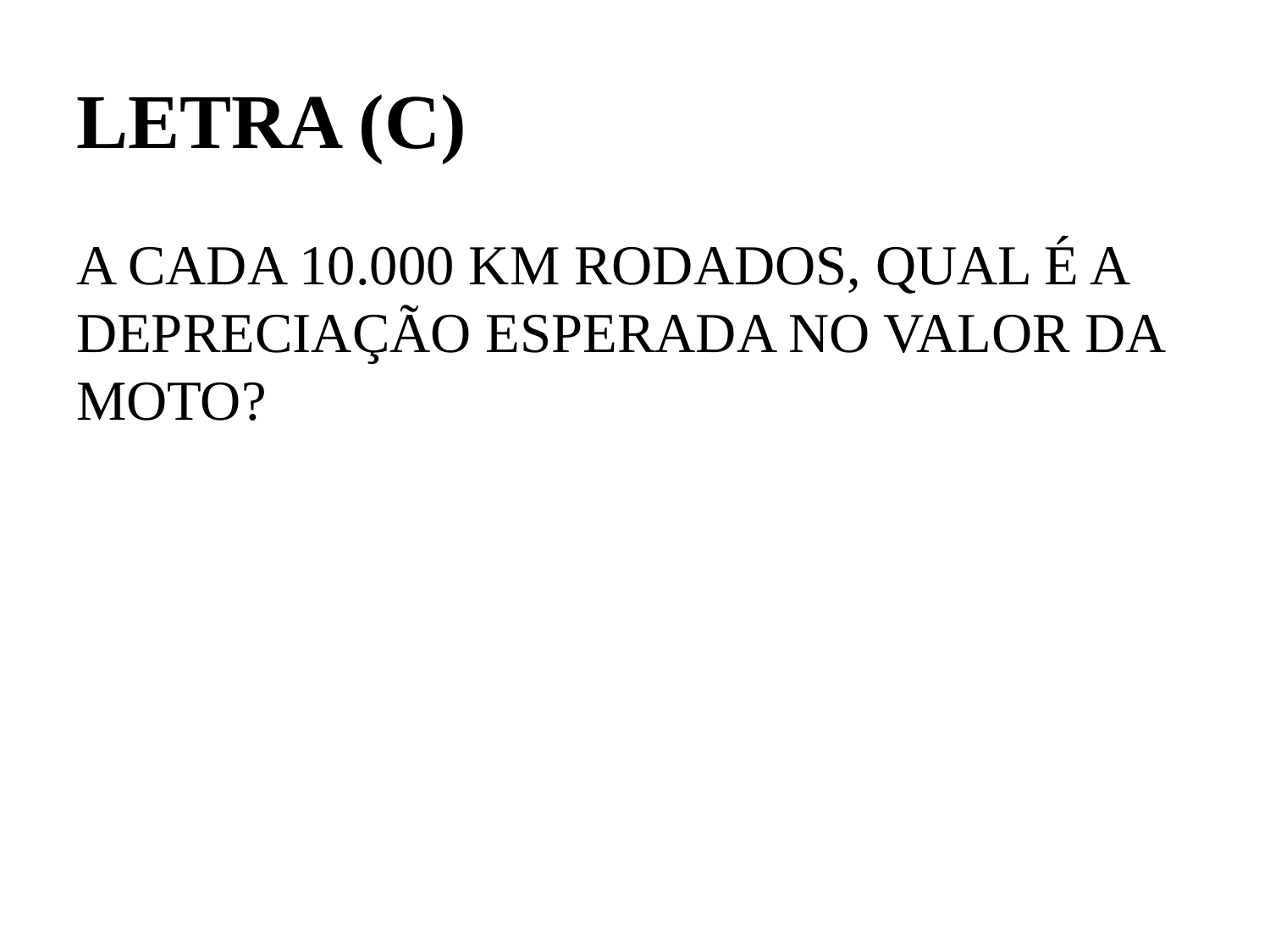

# LETRA (C)
A CADA 10.000 KM RODADOS, QUAL É A DEPRECIAÇÃO ESPERADA NO VALOR DA MOTO?